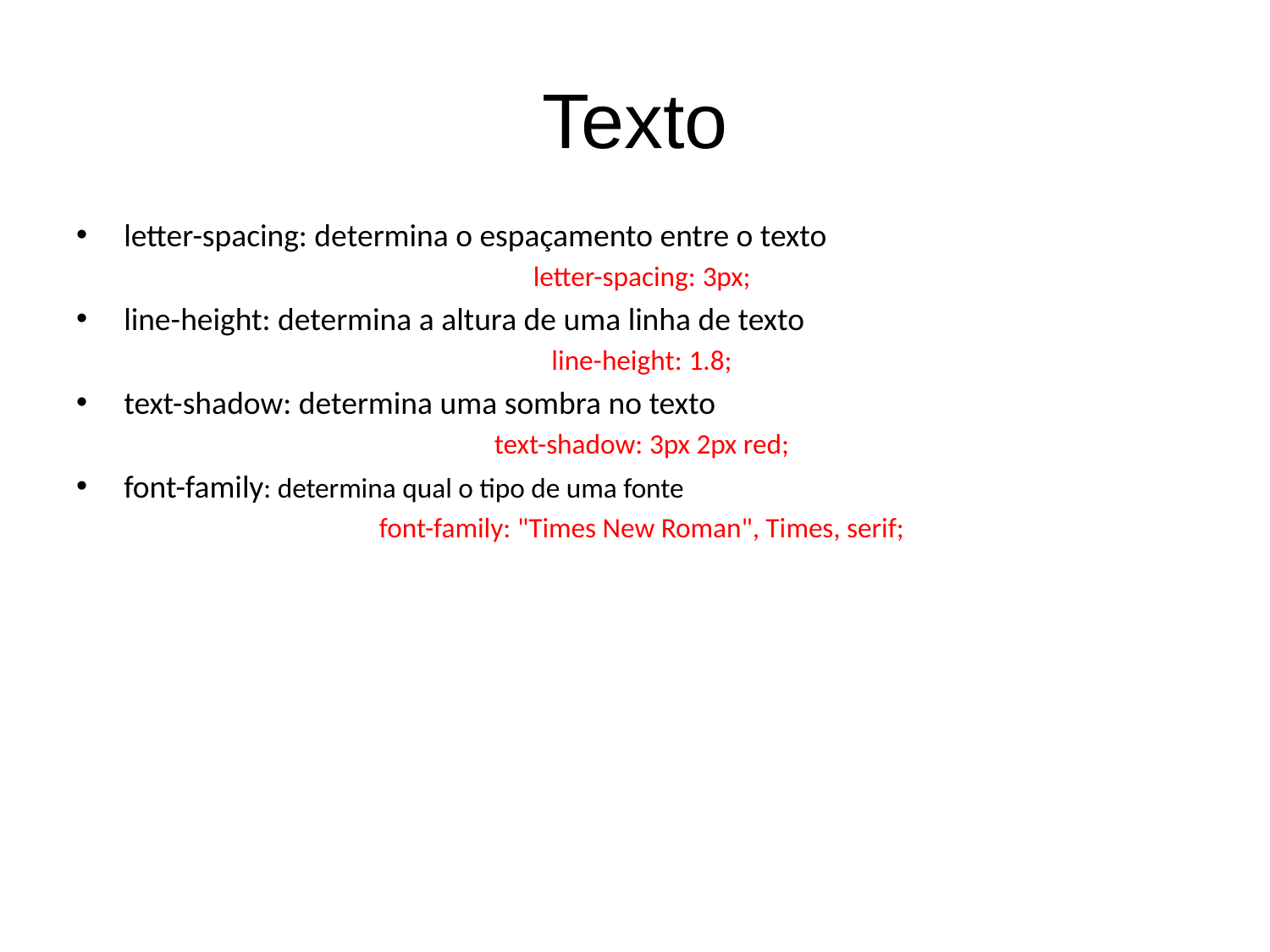

# Texto
letter-spacing: determina o espaçamento entre o texto
letter-spacing: 3px;
line-height: determina a altura de uma linha de texto
line-height: 1.8;
text-shadow: determina uma sombra no texto
text-shadow: 3px 2px red;
font-family: determina qual o tipo de uma fonte
font-family: "Times New Roman", Times, serif;